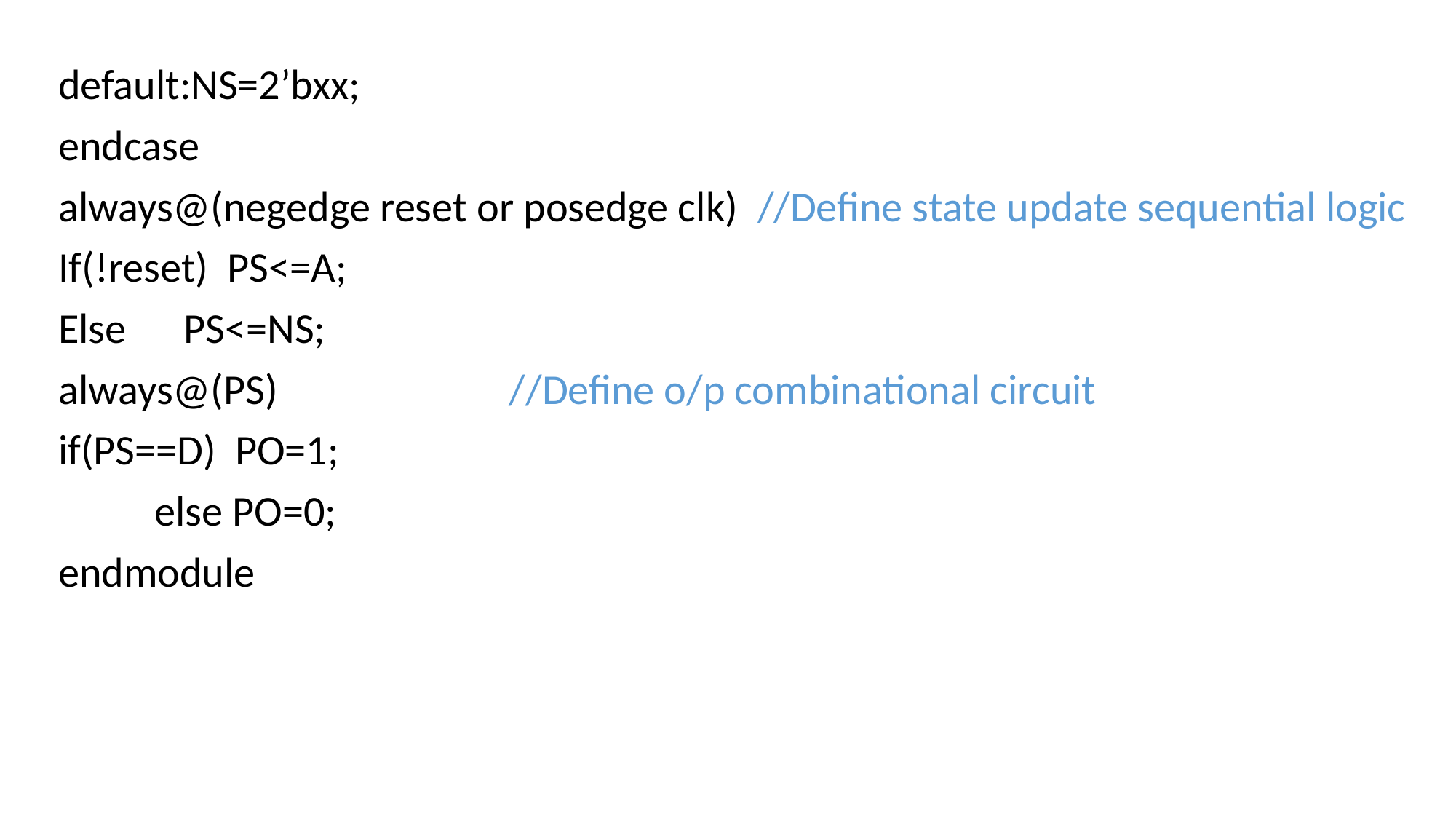

default:NS=2’bxx;
endcase
always@(negedge reset or posedge clk)  //Define state update sequential logic
If(!reset)  PS<=A;
Else      PS<=NS;
always@(PS)                        //Define o/p combinational circuit
if(PS==D)  PO=1;
          else PO=0;
endmodule